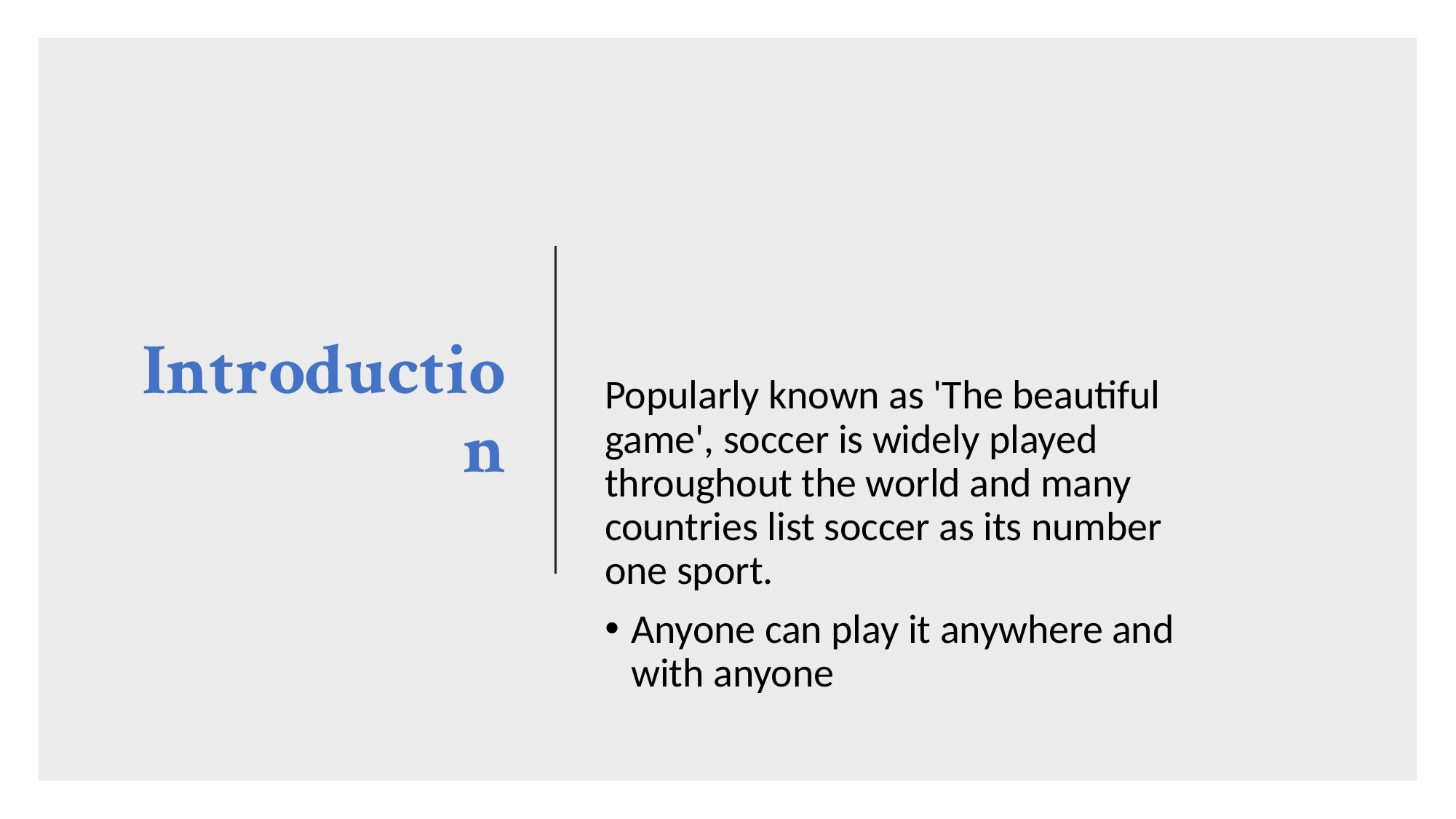

Popularly known as 'The beautiful game', soccer is widely played throughout the world and many countries list soccer as its number one sport.
Anyone can play it anywhere and with anyone

# Introduction